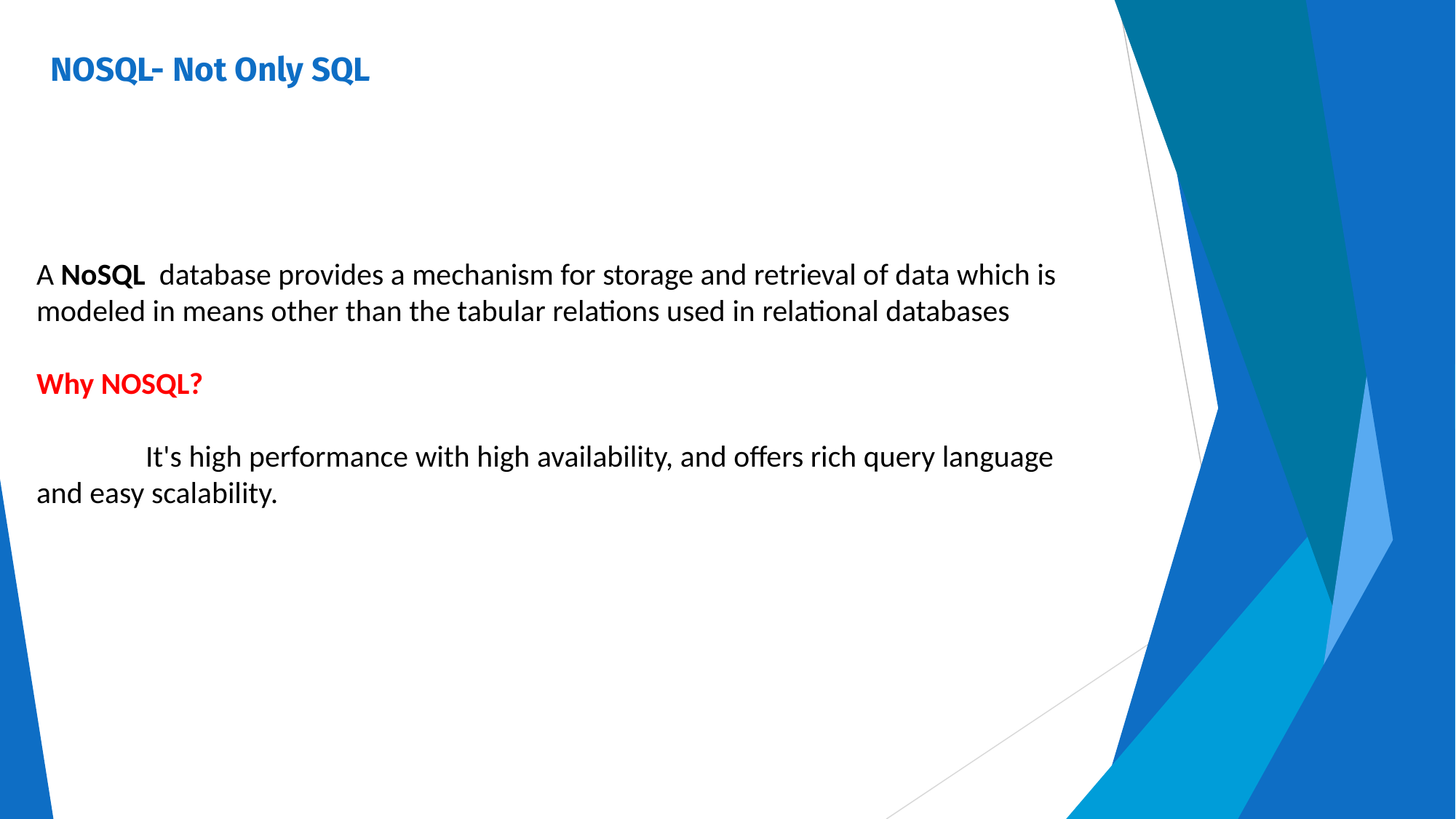

# NOSQL- Not Only SQL
A NoSQL  database provides a mechanism for storage and retrieval of data which is modeled in means other than the tabular relations used in relational databases

Why NOSQL?

	It's high performance with high availability, and offers rich query language and easy scalability.